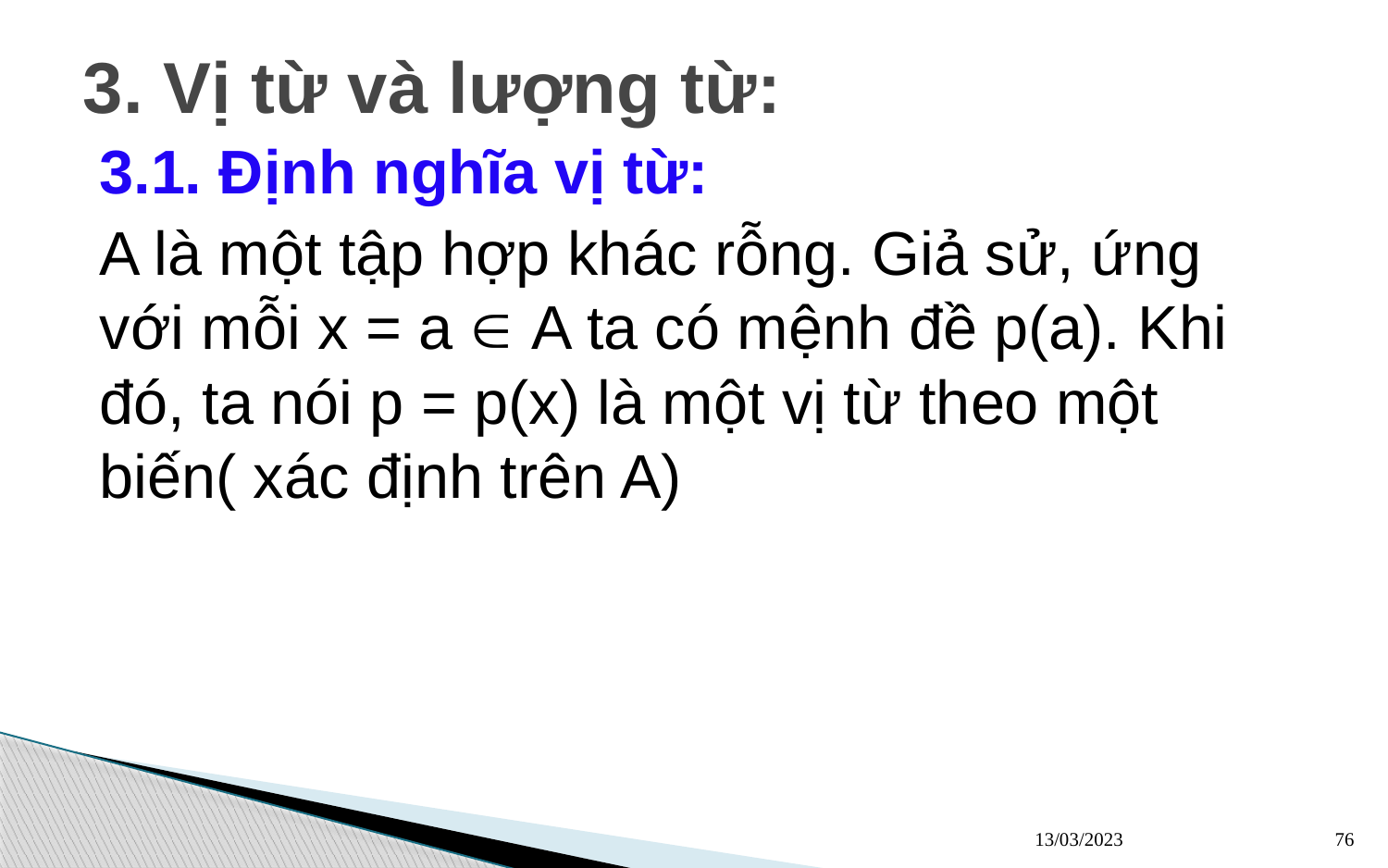

3. Vị từ và lượng từ:
3.1. Định nghĩa vị từ:
A là một tập hợp khác rỗng. Giả sử, ứng với mỗi x = a ∈ A ta có mệnh đề p(a). Khi đó, ta nói p = p(x) là một vị từ theo một biến( xác định trên A)

13/03/2023
76